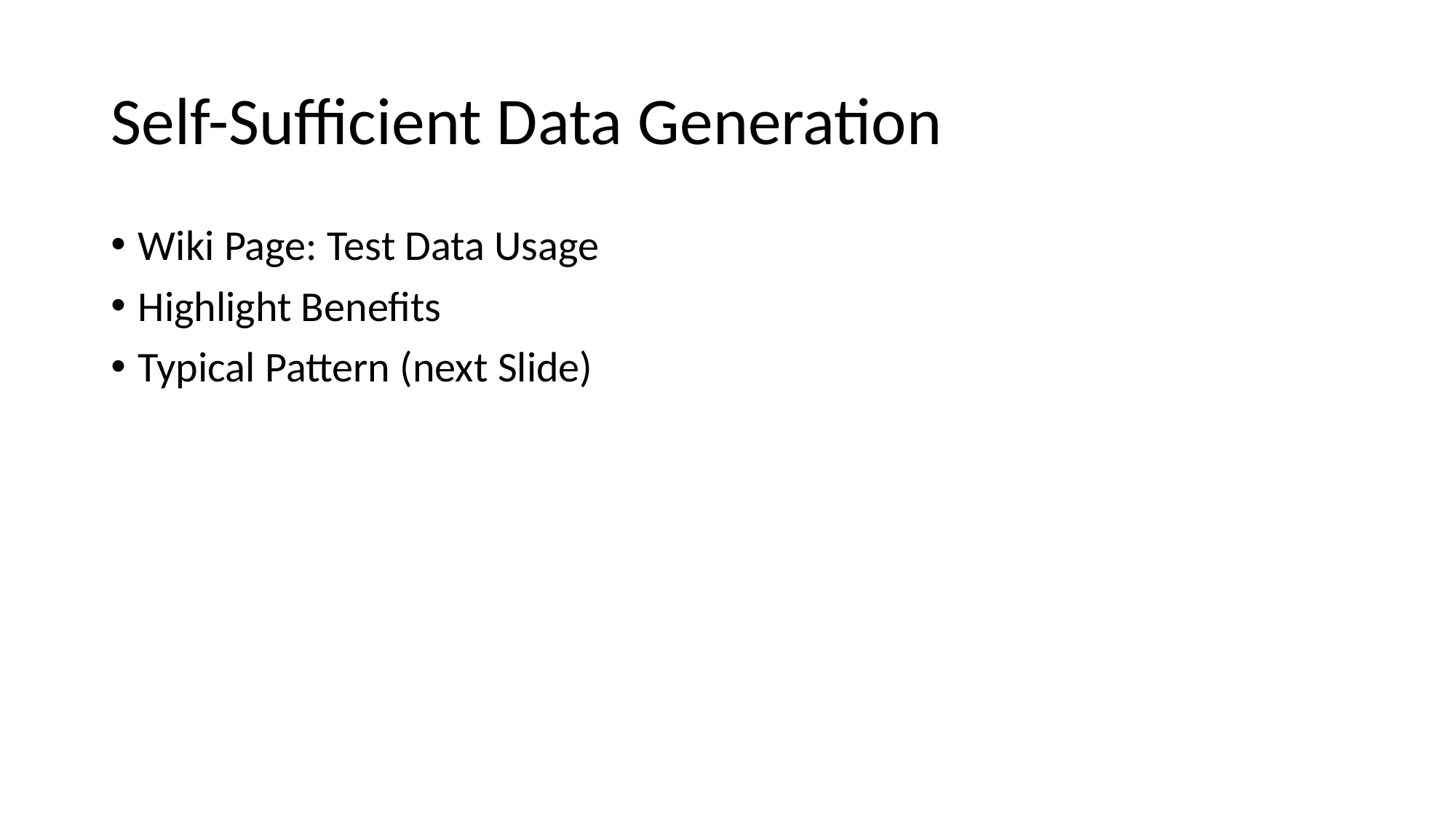

# Self-Sufficient Data Generation
Wiki Page: Test Data Usage
Highlight Benefits
Typical Pattern (next Slide)